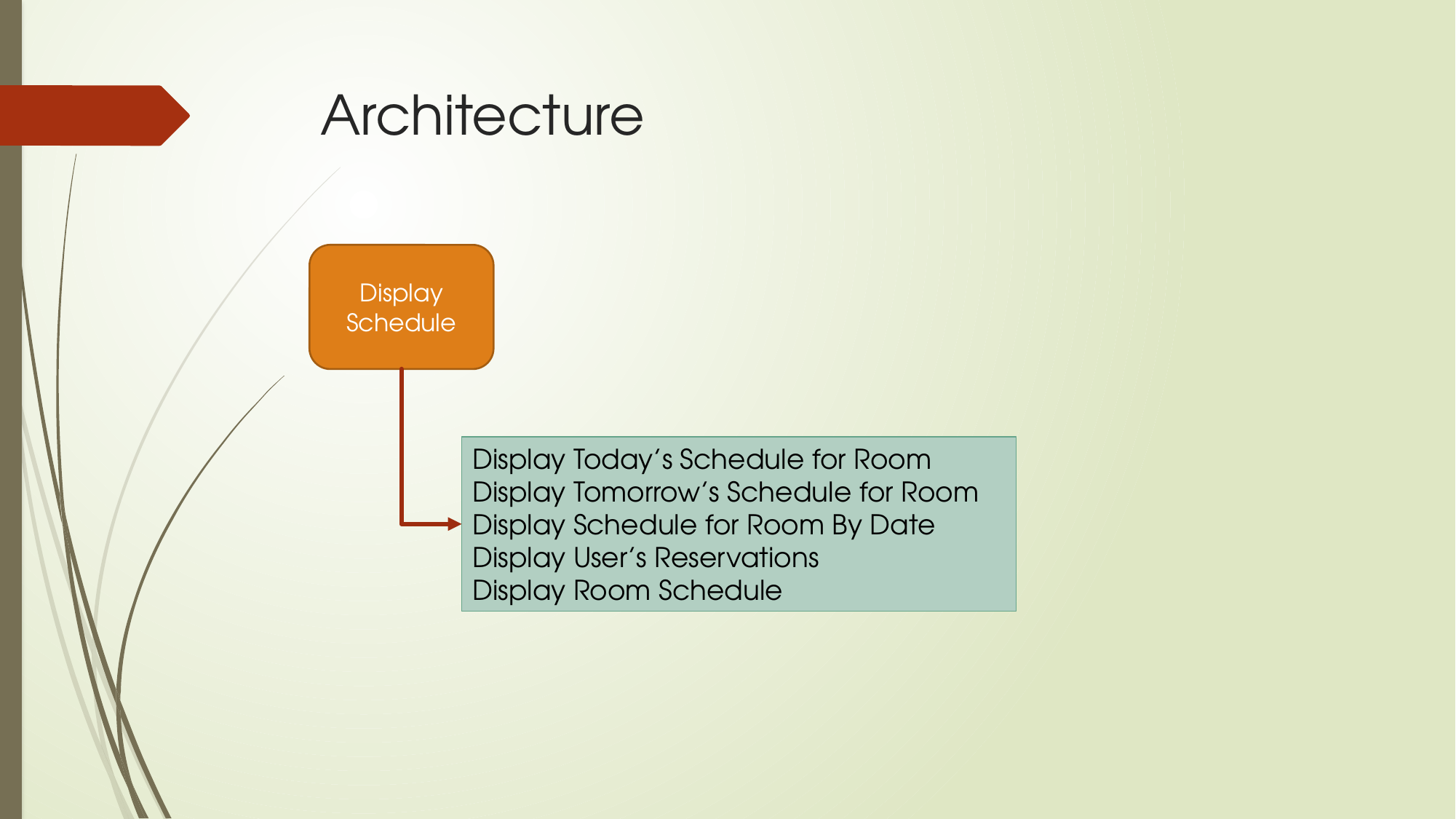

# Architecture
Display Schedule
Display Today’s Schedule for Room
Display Tomorrow’s Schedule for Room
Display Schedule for Room By Date
Display User’s Reservations
Display Room Schedule